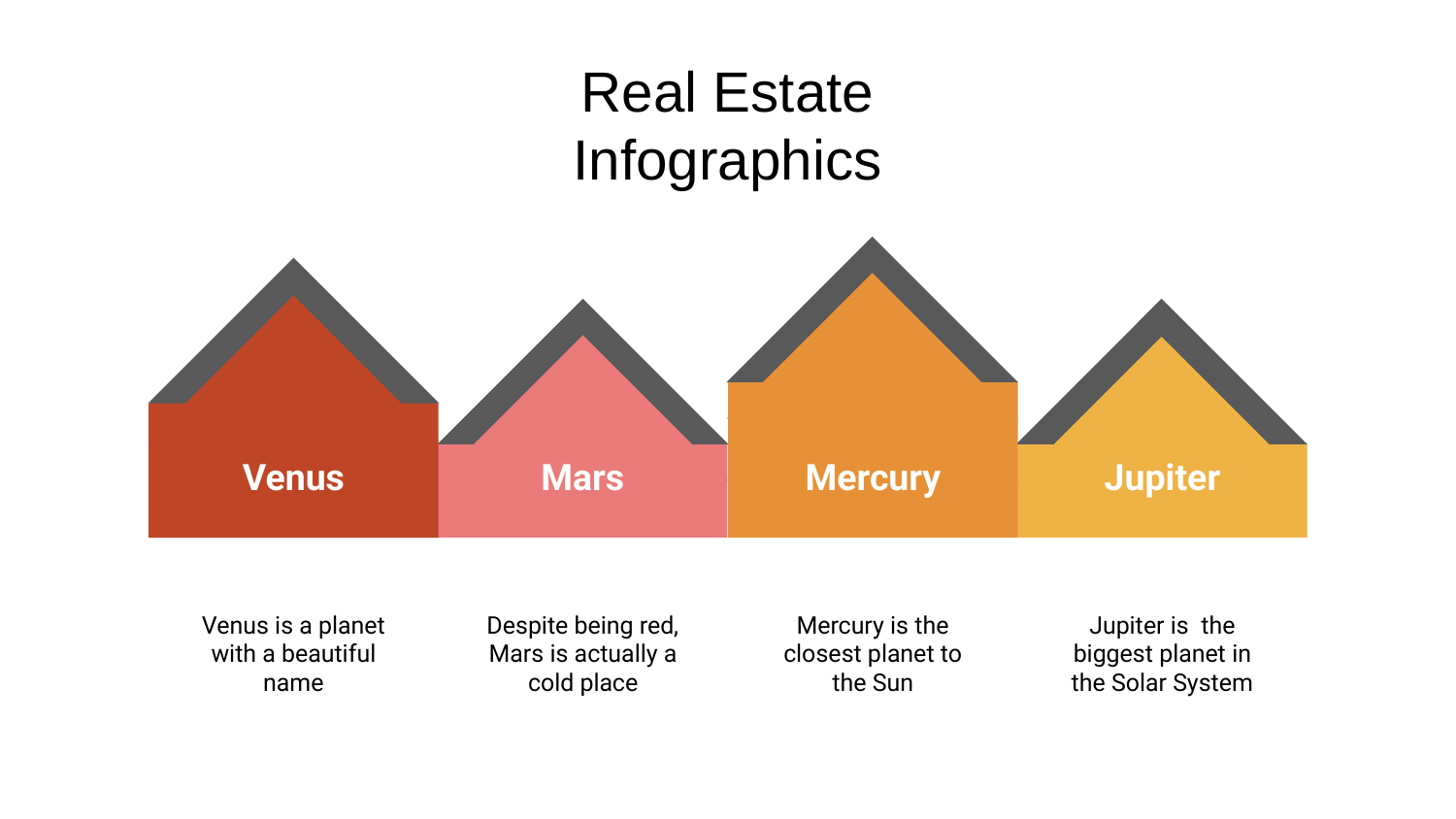

# Real Estate Infographics

Venus
Mars
Mercury
Jupiter
Venus is a planet with a beautiful name
Despite being red, Mars is actually a cold place
Mercury is the closest planet to the Sun
Jupiter is  the biggest planet in the Solar System